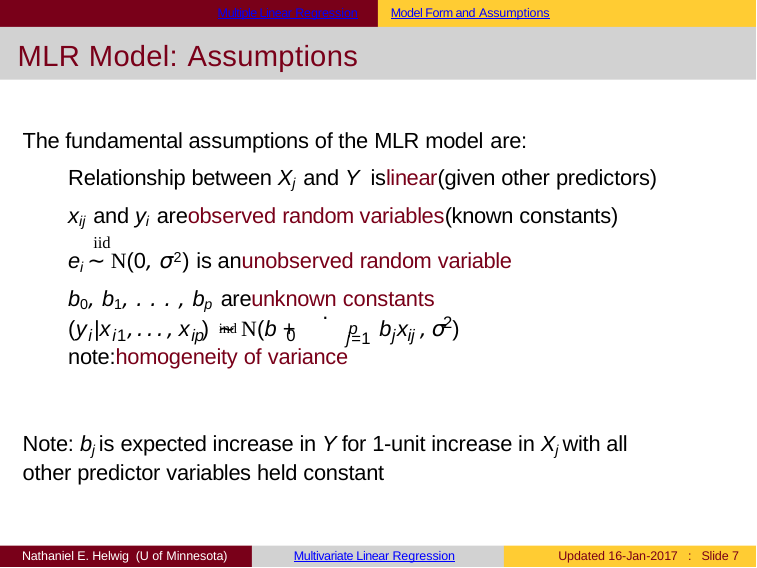

Multiple Linear Regression
Model Form and Assumptions

MLR Model: Assumptions
The fundamental assumptions of the MLR model are:
Relationship between Xj  and Y  islinear(given other predictors)
xij  and yi  areobserved random variables(known constants)
ei ∼ N(0, σ2) is anunobserved random variable
b0, b1, . . . , bp areunknown constants

iid

.
ind	p
2
(y |x    , . . . , x  ) ∼ N(b +
b x  , σ )

i    i1	ip 	0
j  ij
j=1
note:homogeneity of variance
Note: bj is expected increase in Y for 1-unit increase in Xj with all  other predictor variables held constant

Nathaniel E. Helwig  (U of Minnesota)
Multivariate Linear Regression
Updated 16-Jan-2017   :   Slide 7